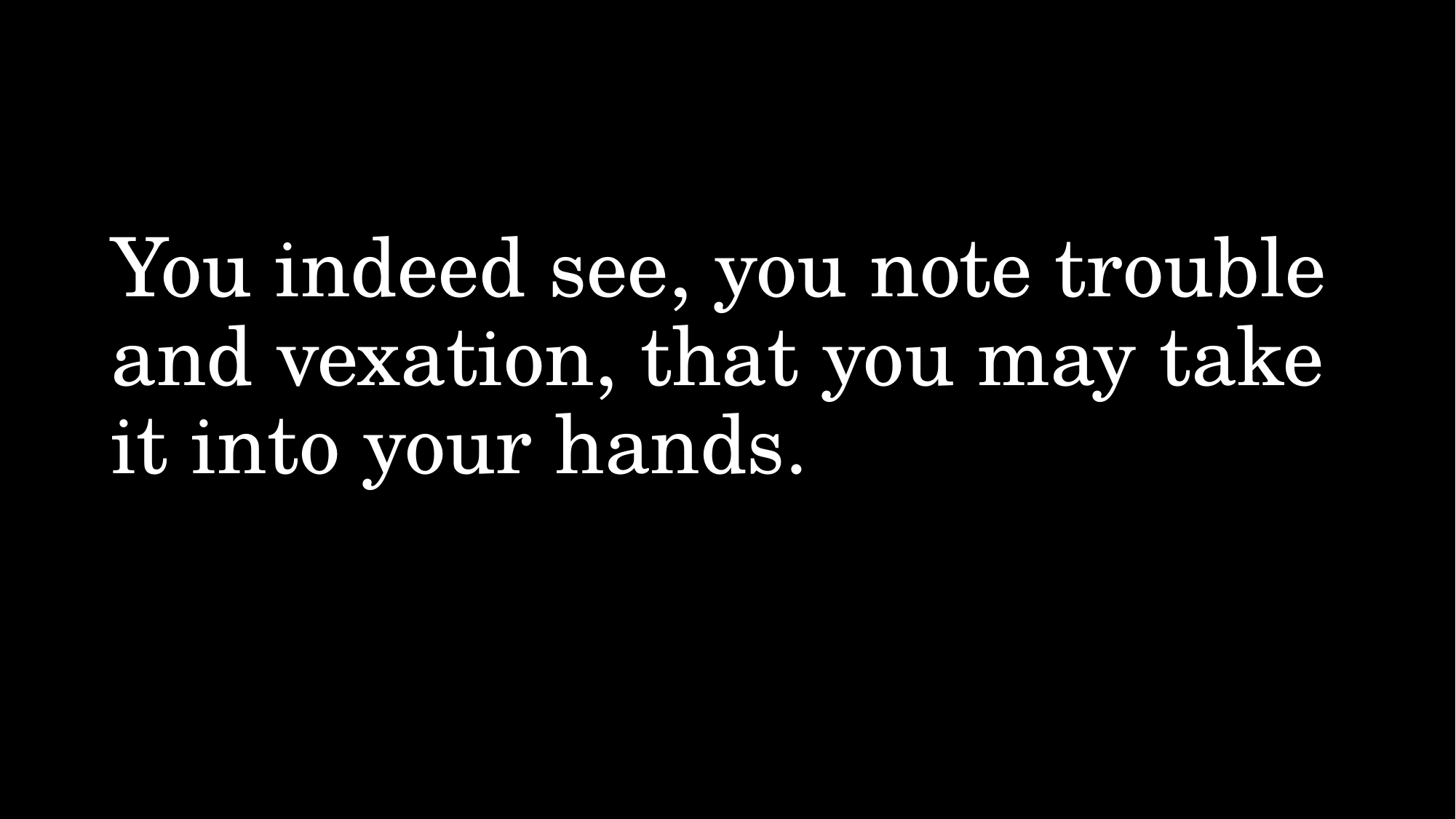

# You indeed see, you note trouble and vexation, that you may take it into your hands.